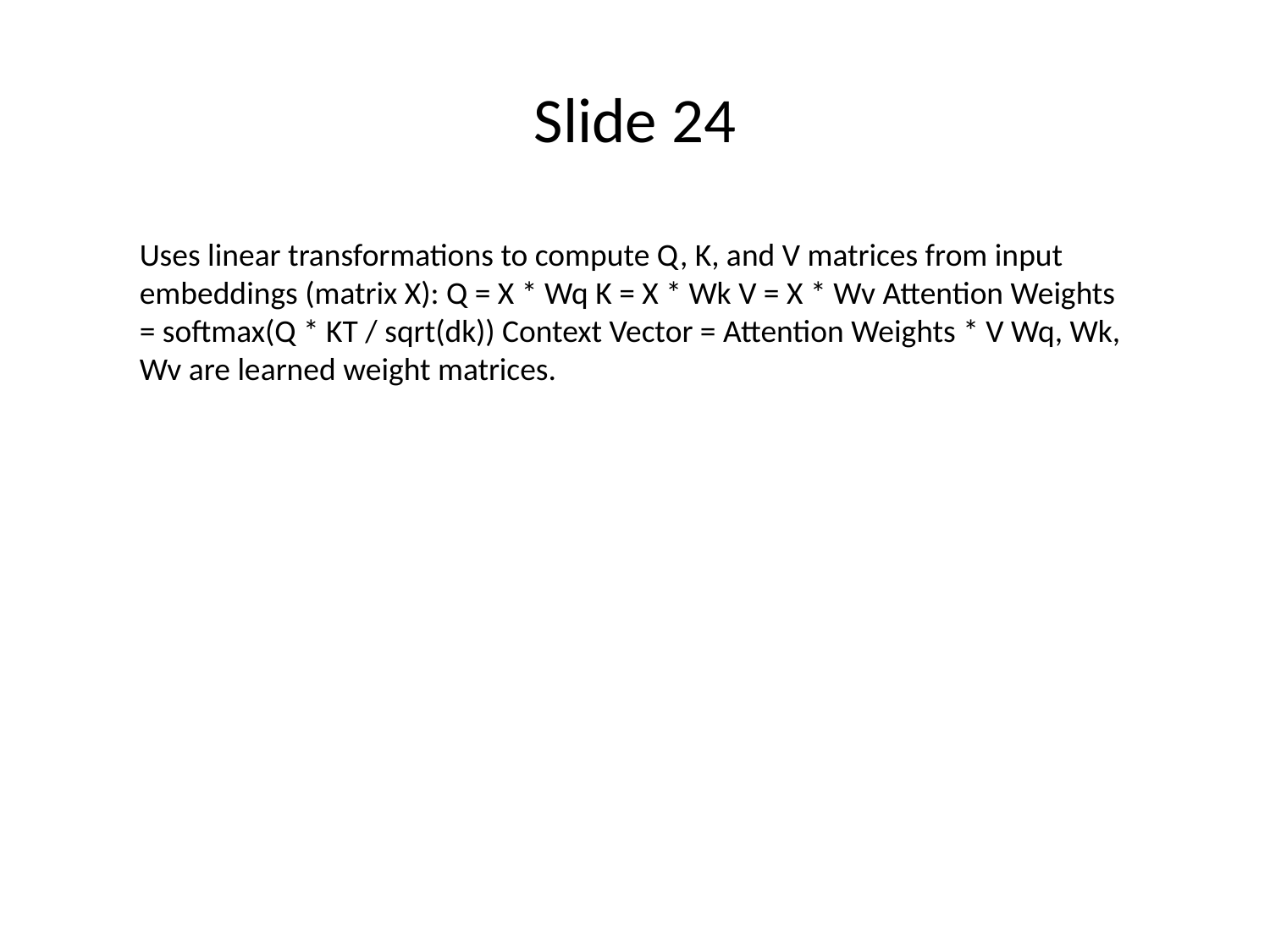

# Slide 24

Uses linear transformations to compute Q, K, and V matrices from input embeddings (matrix X): Q = X * Wq K = X * Wk V = X * Wv Attention Weights = softmax(Q * KT / sqrt(dk)) Context Vector = Attention Weights * V Wq, Wk, Wv are learned weight matrices.